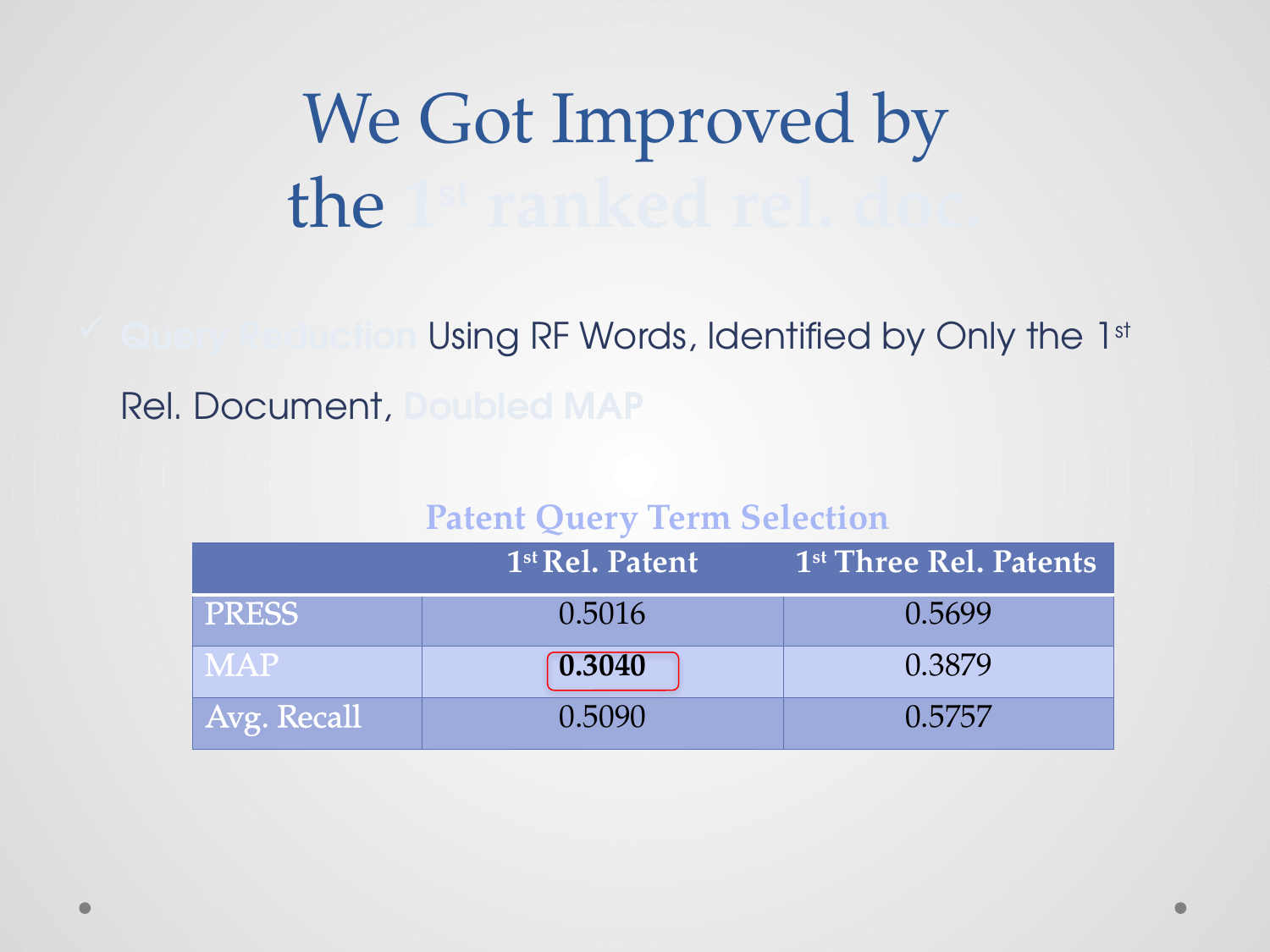

# We Got Improved by the 1st ranked rel. doc.

Query Reduction Using RF Words, Identified by Only the 1st  Rel. Document, Doubled MAP
Patent Query Term Selection
|  | 1st Rel. Patent | 1st Three Rel. Patents |
| --- | --- | --- |
| PRESS | 0.5016 | 0.5699 |
| MAP | 0.3040 | 0.3879 |
| Avg. Recall | 0.5090 | 0.5757 |